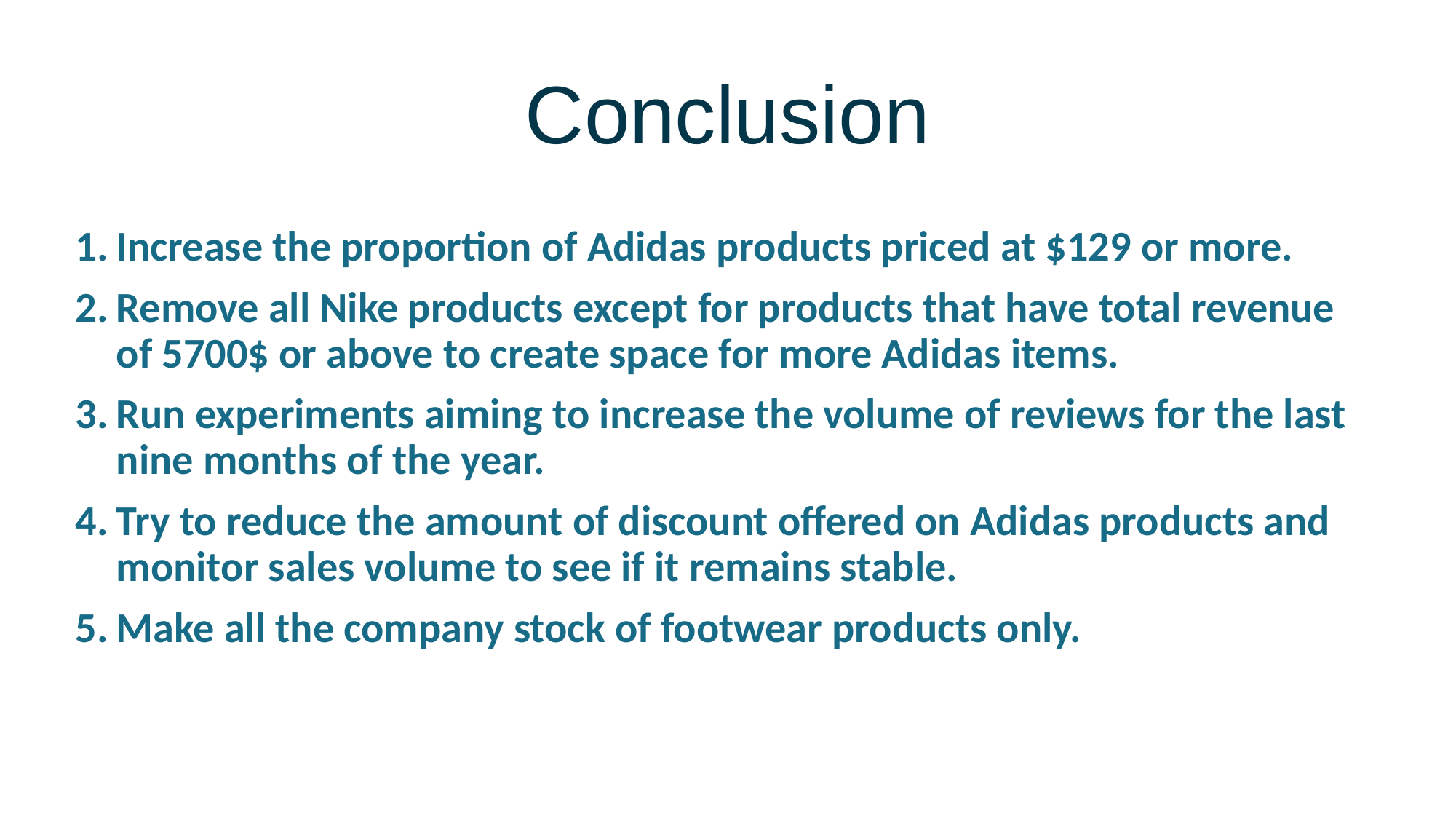

# Conclusion
Increase the proportion of Adidas products priced at $129 or more.
Remove all Nike products except for products that have total revenue of 5700$ or above to create space for more Adidas items.
Run experiments aiming to increase the volume of reviews for the last nine months of the year.
Try to reduce the amount of discount offered on Adidas products and monitor sales volume to see if it remains stable.
Make all the company stock of footwear products only.